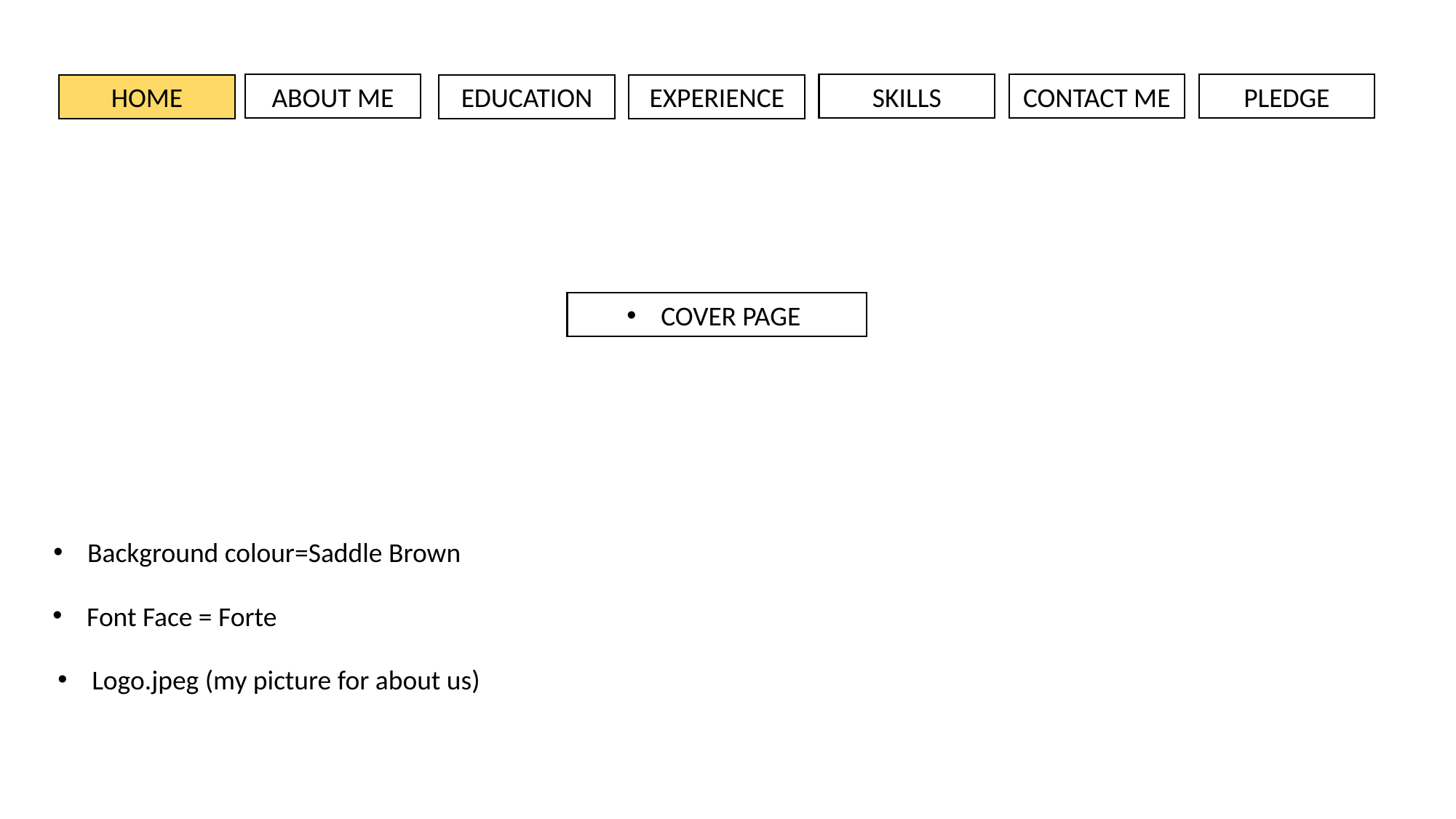

ABOUT ME
SKILLS
CONTACT ME
PLEDGE
HOME
EDUCATION
EXPERIENCE
COVER PAGE
Background colour=Saddle Brown
Font Face = Forte
Logo.jpeg (my picture for about us)